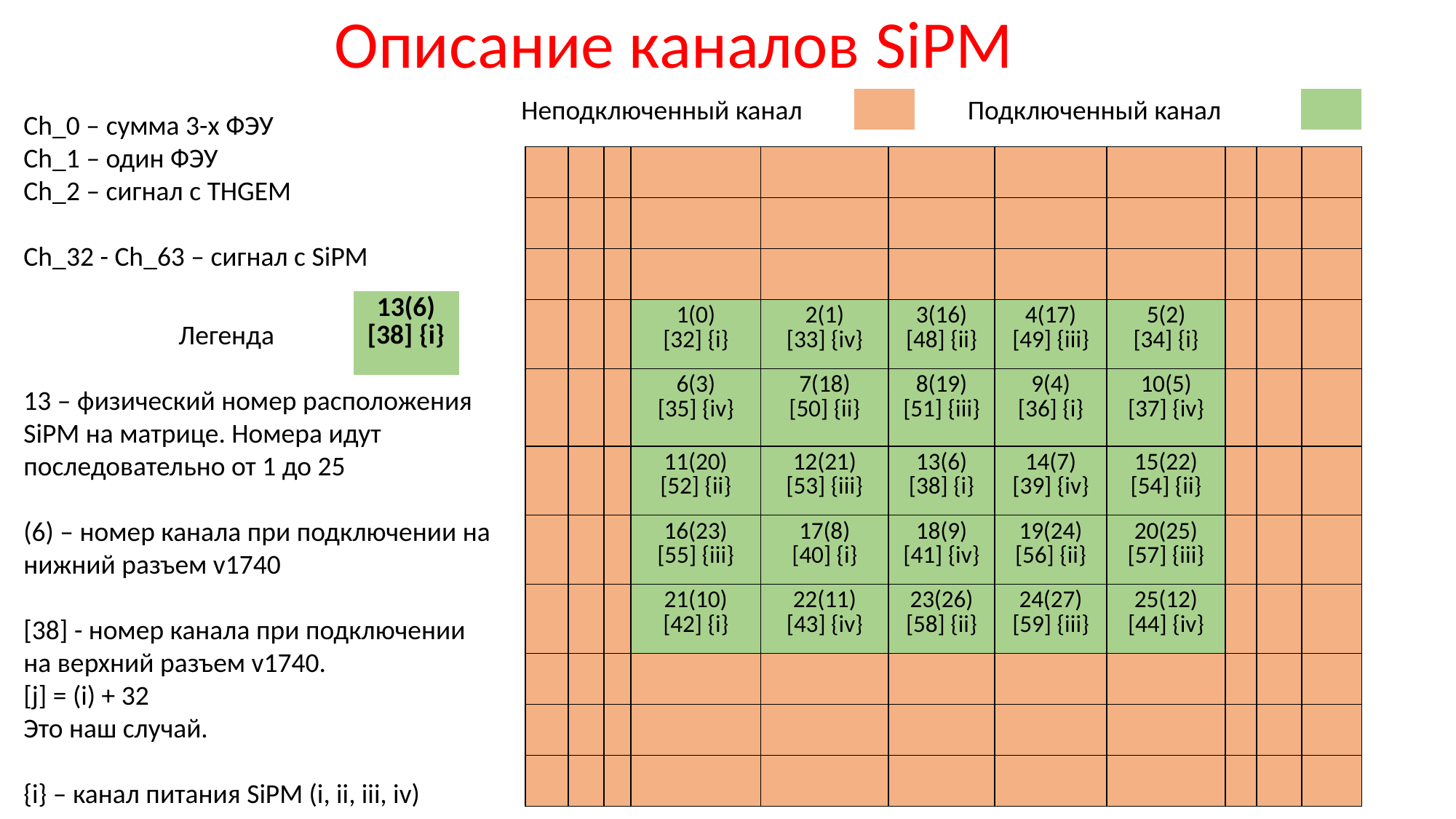

# Описание каналов SiPM
Неподключенный канал
Подключенный канал
|  |
| --- |
|  |
| --- |
Ch_0 – сумма 3-х ФЭУ
Ch_1 – один ФЭУ
Ch_2 – сигнал с THGEM

Ch_32 - Ch_63 – сигнал с SiPM
|  |  |  |  |  |  |  |  |  |  |  |
| --- | --- | --- | --- | --- | --- | --- | --- | --- | --- | --- |
|  |  |  |  |  |  |  |  |  |  |  |
|  |  |  |  |  |  |  |  |  |  |  |
|  |  |  | 1(0) [32] {i} | 2(1) [33] {iv} | 3(16) [48] {ii} | 4(17) [49] {iii} | 5(2) [34] {i} |  |  |  |
|  |  |  | 6(3) [35] {iv} | 7(18) [50] {ii} | 8(19) [51] {iii} | 9(4) [36] {i} | 10(5) [37] {iv} |  |  |  |
|  |  |  | 11(20) [52] {ii} | 12(21) [53] {iii} | 13(6) [38] {i} | 14(7) [39] {iv} | 15(22) [54] {ii} |  |  |  |
|  |  |  | 16(23) [55] {iii} | 17(8) [40] {i} | 18(9) [41] {iv} | 19(24) [56] {ii} | 20(25) [57] {iii} |  |  |  |
|  |  |  | 21(10) [42] {i} | 22(11) [43] {iv} | 23(26) [58] {ii} | 24(27) [59] {iii} | 25(12) [44] {iv} |  |  |  |
|  |  |  |  |  |  |  |  |  |  |  |
|  |  |  |  |  |  |  |  |  |  |  |
|  |  |  |  |  |  |  |  |  |  |  |
| 13(6) [38] {i} |
| --- |
Легенда
13 – физический номер расположения SiPM на матрице. Номера идут последовательно от 1 до 25

(6) – номер канала при подключении на нижний разъем v1740

[38] - номер канала при подключении на верхний разъем v1740.
[j] = (i) + 32
Это наш случай.

{i} – канал питания SiPM (i, ii, iii, iv)